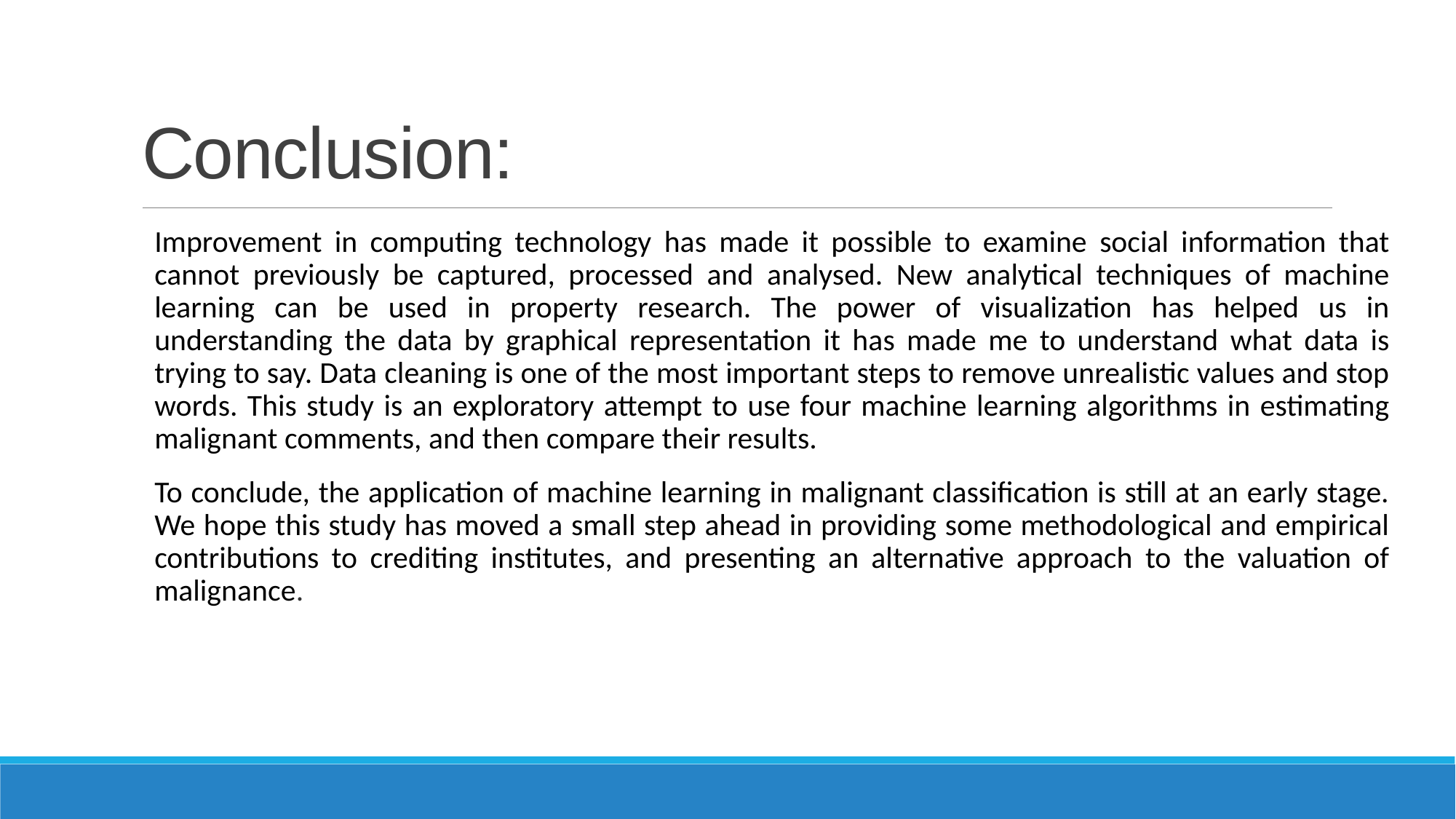

# Conclusion:
Improvement in computing technology has made it possible to examine social information that cannot previously be captured, processed and analysed. New analytical techniques of machine learning can be used in property research. The power of visualization has helped us in understanding the data by graphical representation it has made me to understand what data is trying to say. Data cleaning is one of the most important steps to remove unrealistic values and stop words. This study is an exploratory attempt to use four machine learning algorithms in estimating malignant comments, and then compare their results.
To conclude, the application of machine learning in malignant classification is still at an early stage. We hope this study has moved a small step ahead in providing some methodological and empirical contributions to crediting institutes, and presenting an alternative approach to the valuation of malignance.